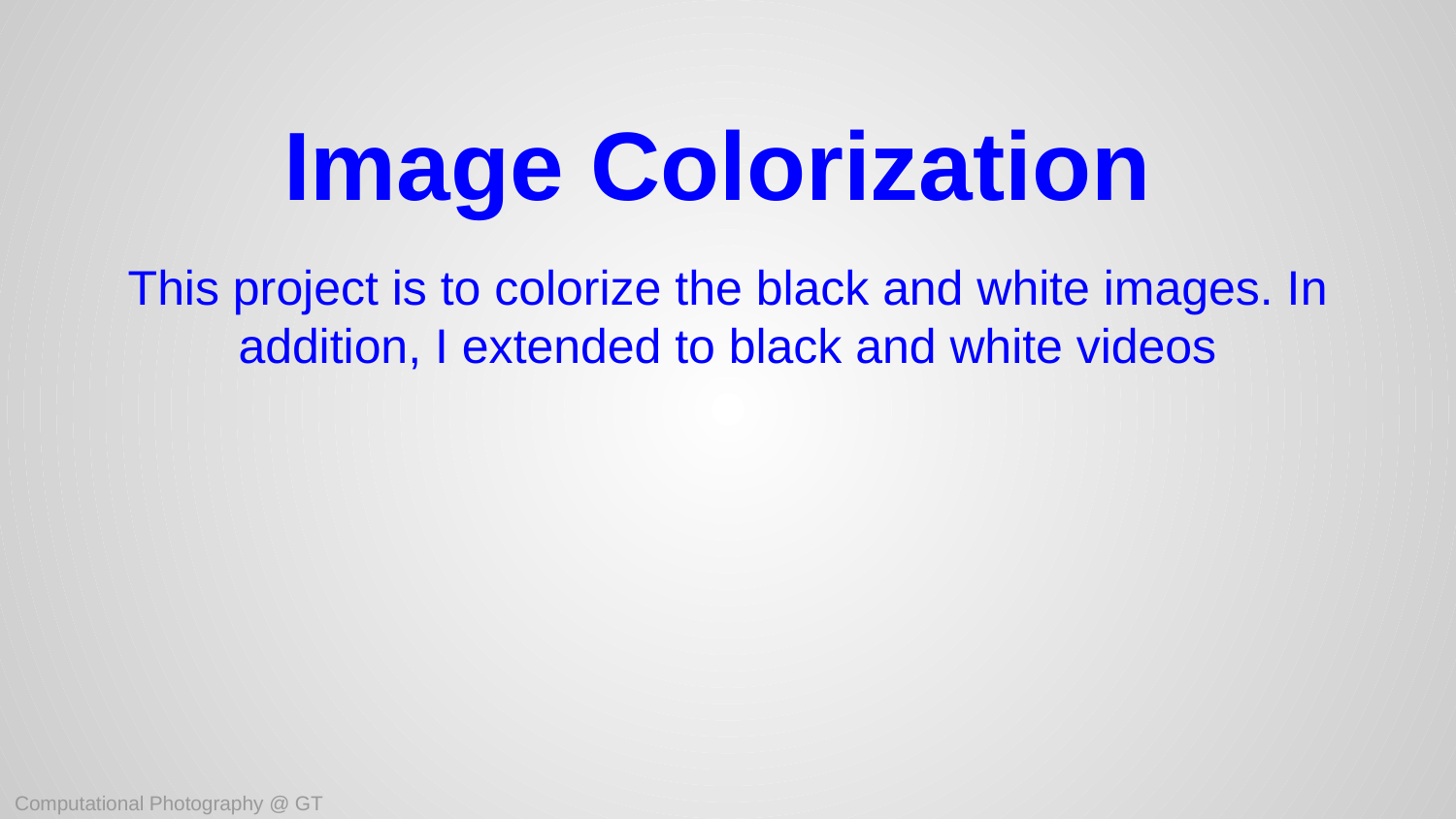

# Image Colorization
This project is to colorize the black and white images. In addition, I extended to black and white videos
Computational Photography @ GT